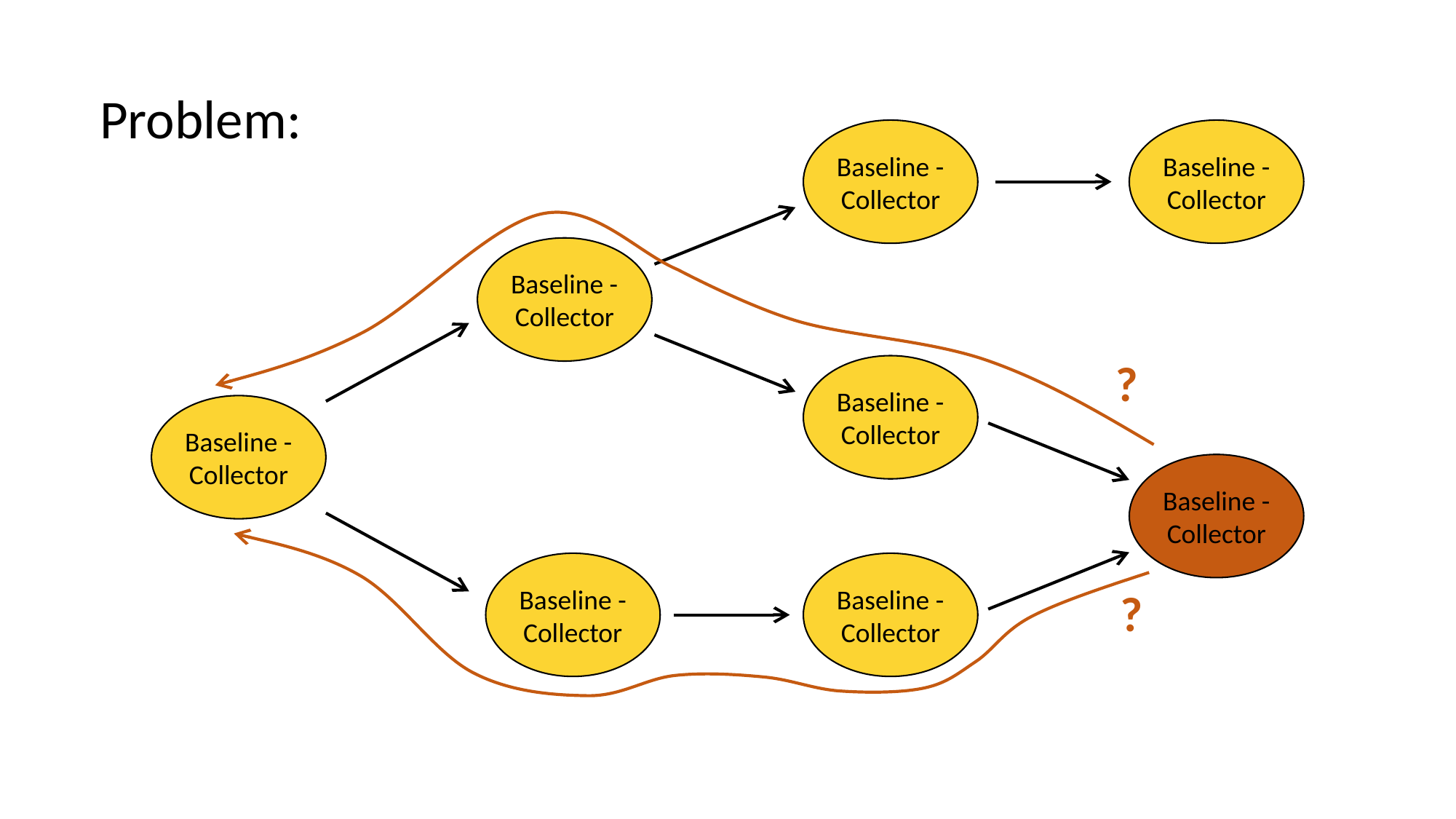

Problem:
Baseline -
Collector
Baseline -
Collector

Baseline -
Collector
?
Baseline -
Collector
Baseline -
Collector
Baseline -
Collector

Baseline -
Collector
Baseline -
Collector
?